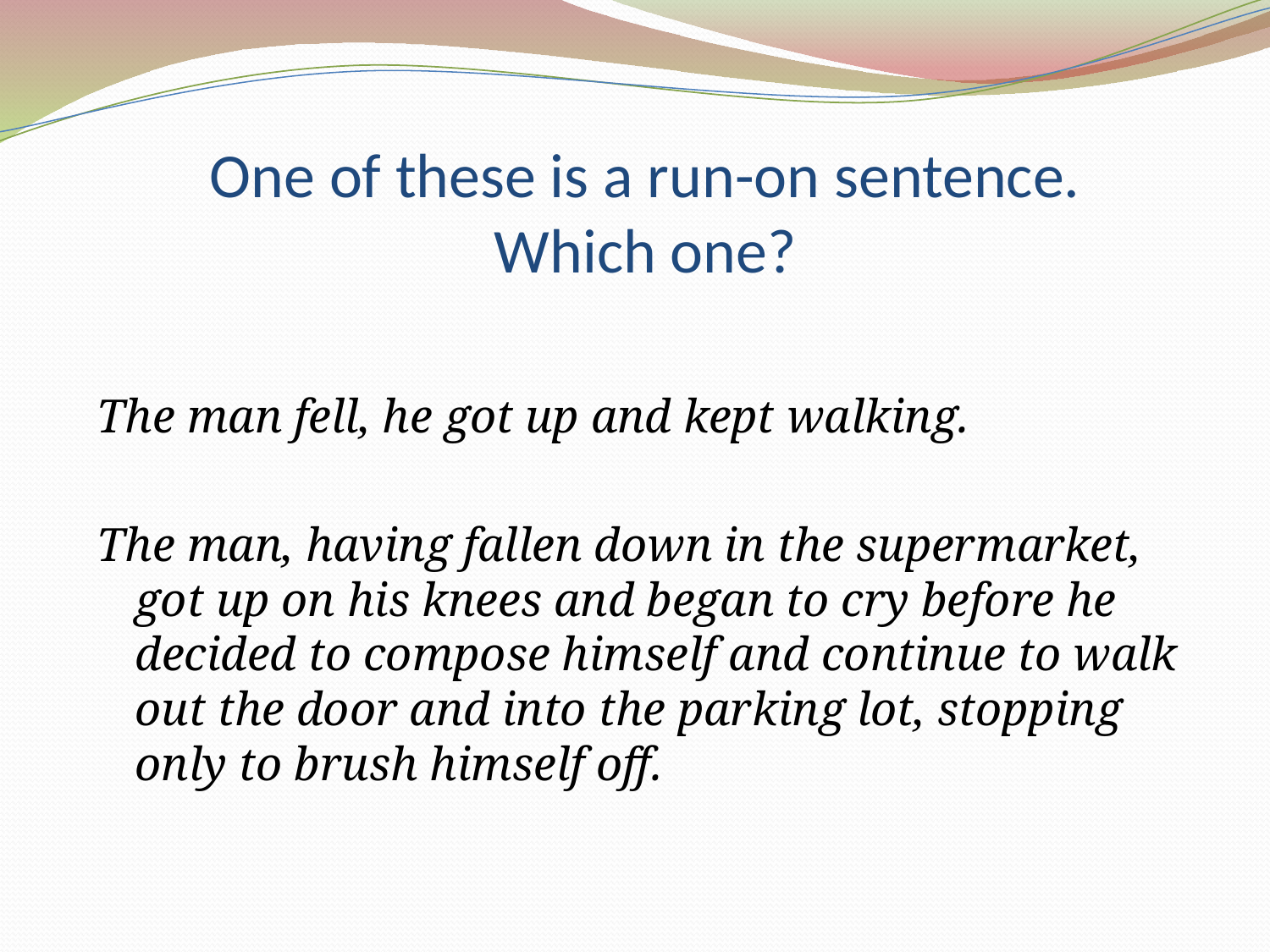

# One of these is a run-on sentence. Which one?
The man fell, he got up and kept walking.

The man, having fallen down in the supermarket, got up on his knees and began to cry before he decided to compose himself and continue to walk out the door and into the parking lot, stopping only to brush himself off.